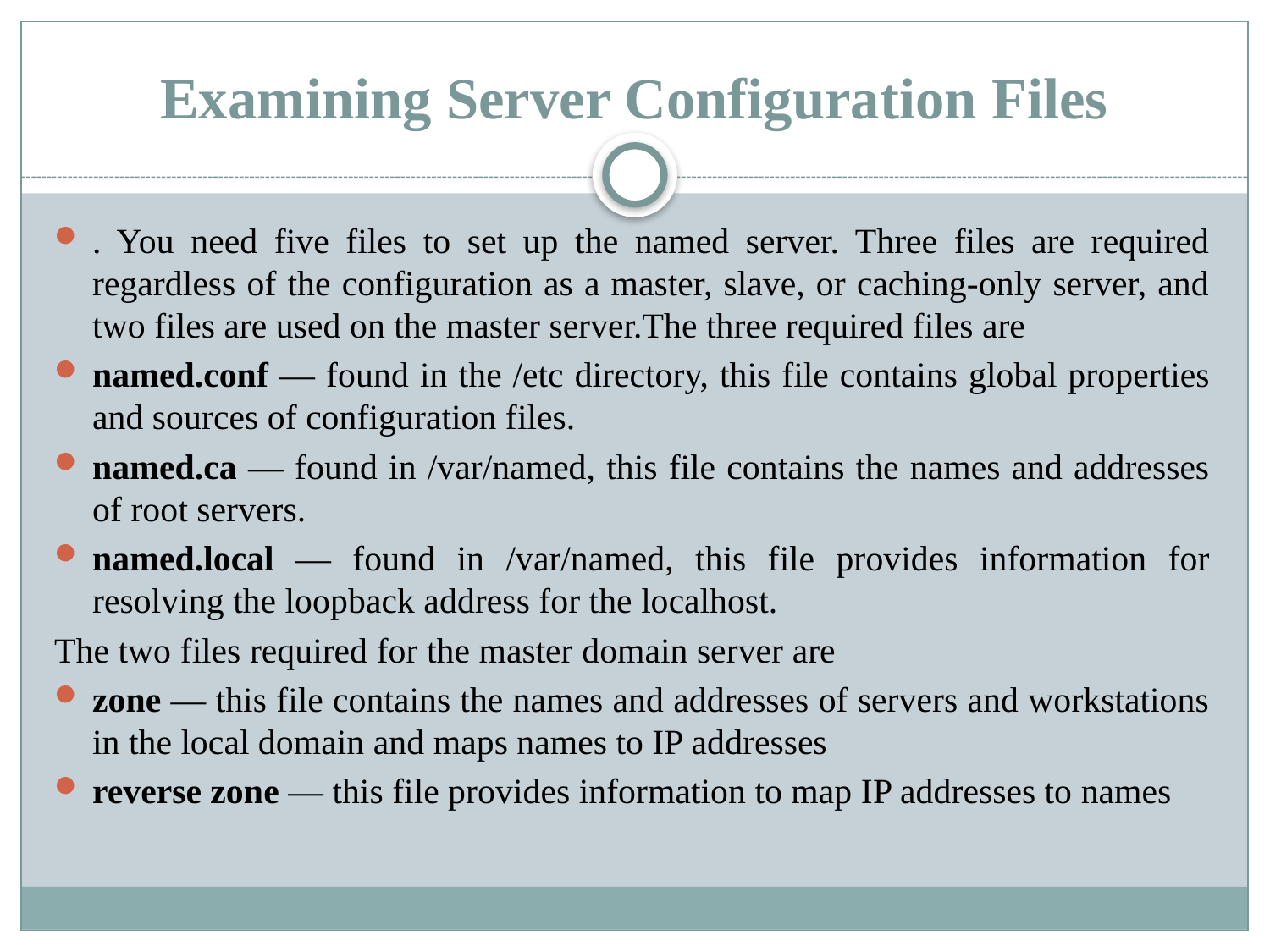

# Examining Server Configuration Files
. You need five files to set up the named server. Three files are required regardless of the configuration as a master, slave, or caching-only server, and two files are used on the master server.The three required files are
named.conf — found in the /etc directory, this file contains global properties and sources of configuration files.
named.ca — found in /var/named, this file contains the names and addresses of root servers.
named.local — found in /var/named, this file provides information for resolving the loopback address for the localhost.
The two files required for the master domain server are
zone — this file contains the names and addresses of servers and workstations in the local domain and maps names to IP addresses
reverse zone — this file provides information to map IP addresses to names